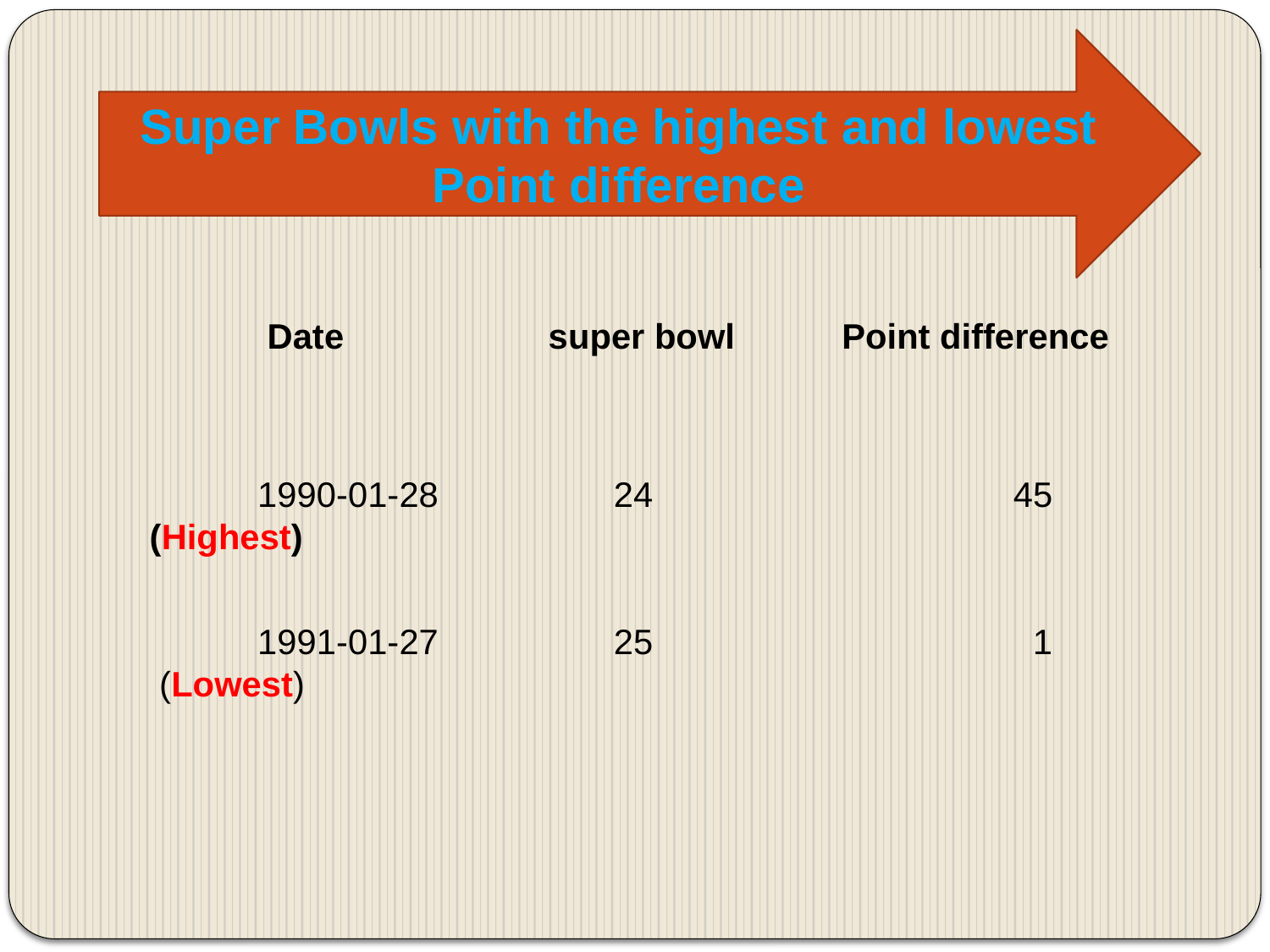

Super Bowls with the highest and lowest
 Point difference

                 Date                     super bowl           Point difference

                1990-01-28                  24                                     45                (Highest)

                1991-01-27                  25                                       1                 (Lowest)